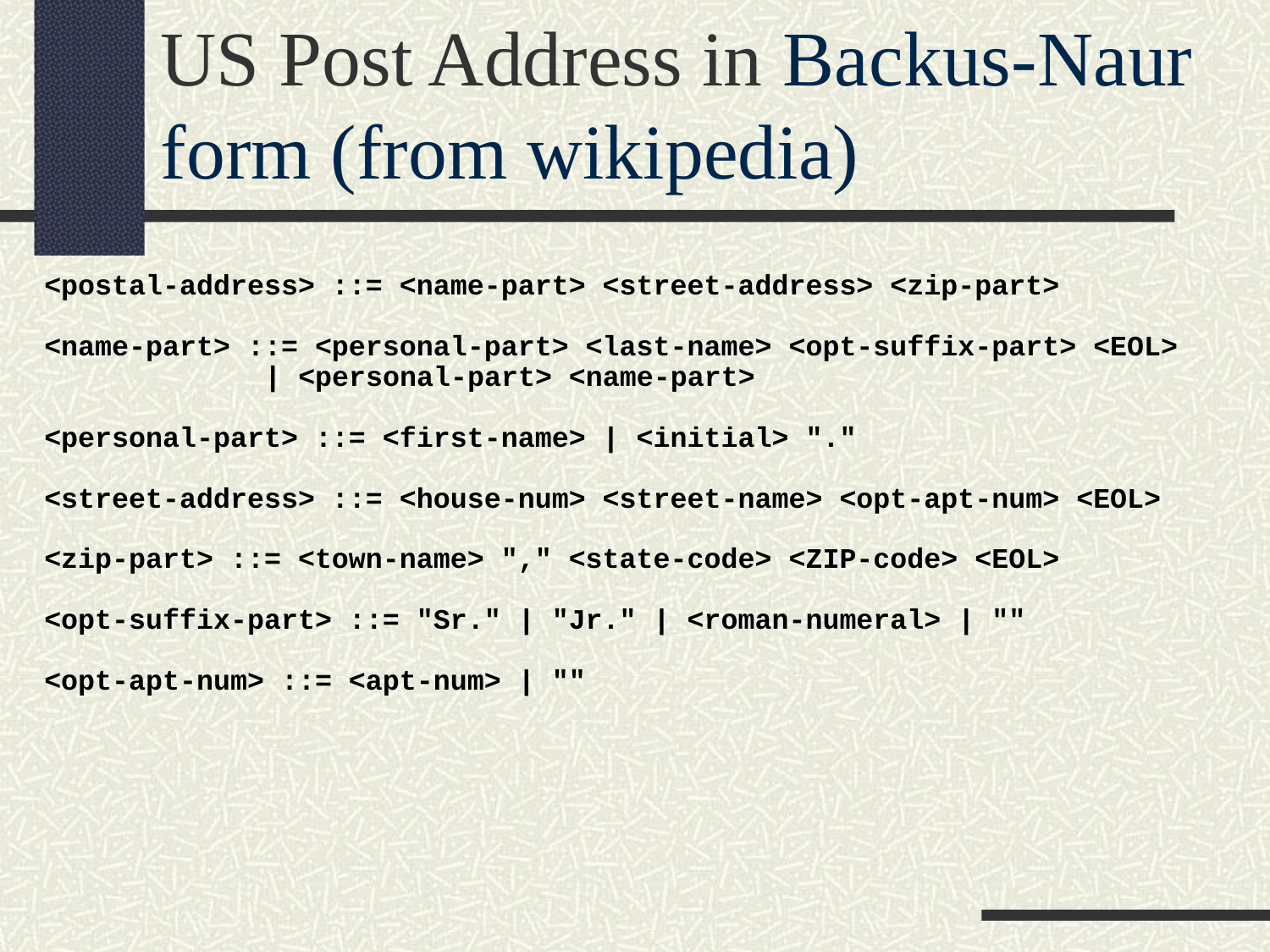

US Post Address in Backus-Naur form (from wikipedia)
<postal-address> ::= <name-part> <street-address> <zip-part>

<name-part> ::= <personal-part> <last-name> <opt-suffix-part> <EOL>
             | <personal-part> <name-part>

<personal-part> ::= <first-name> | <initial> "."

<street-address> ::= <house-num> <street-name> <opt-apt-num> <EOL>

<zip-part> ::= <town-name> "," <state-code> <ZIP-code> <EOL>

<opt-suffix-part> ::= "Sr." | "Jr." | <roman-numeral> | ""

<opt-apt-num> ::= <apt-num> | ""